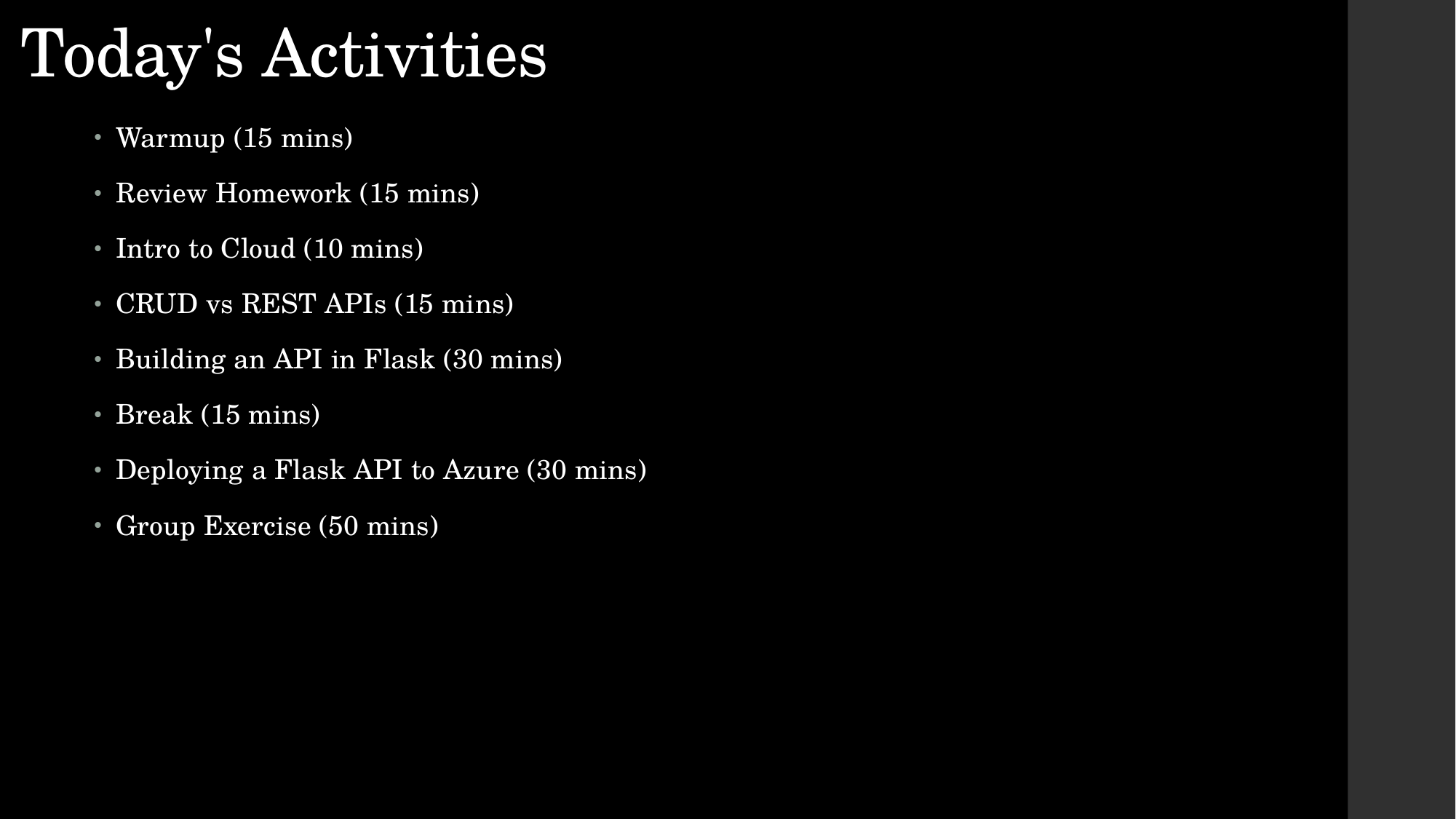

# Today's Activities
Warmup (15 mins)
Review Homework (15 mins)
Intro to Cloud (10 mins)
CRUD vs REST APIs (15 mins)
Building an API in Flask (30 mins)
Break (15 mins)
Deploying a Flask API to Azure (30 mins)
Group Exercise (50 mins)